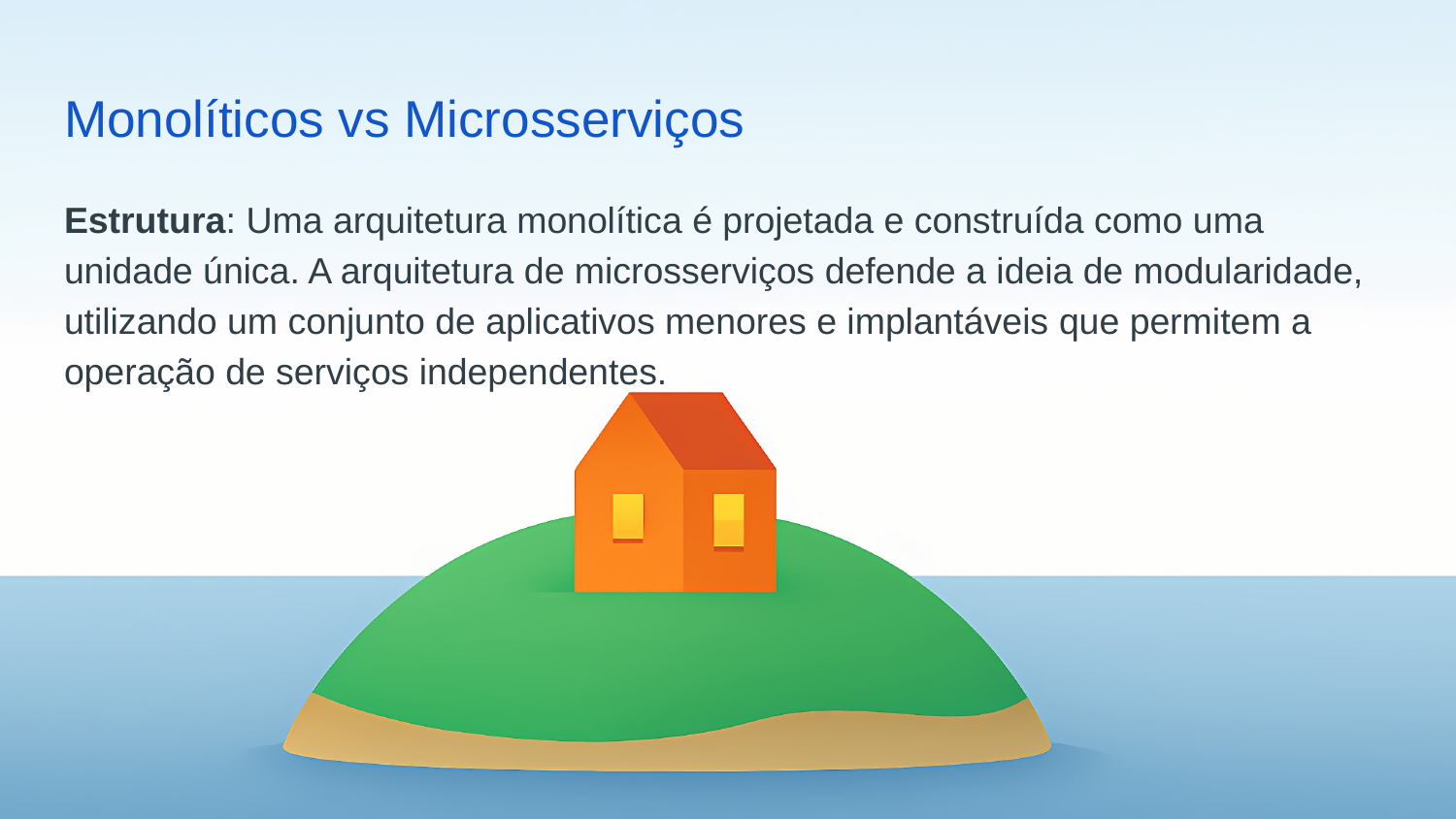

# Monolíticos vs Microsserviços
Estrutura: Uma arquitetura monolítica é projetada e construída como uma unidade única. A arquitetura de microsserviços defende a ideia de modularidade, utilizando um conjunto de aplicativos menores e implantáveis ​​que permitem a operação de serviços independentes.